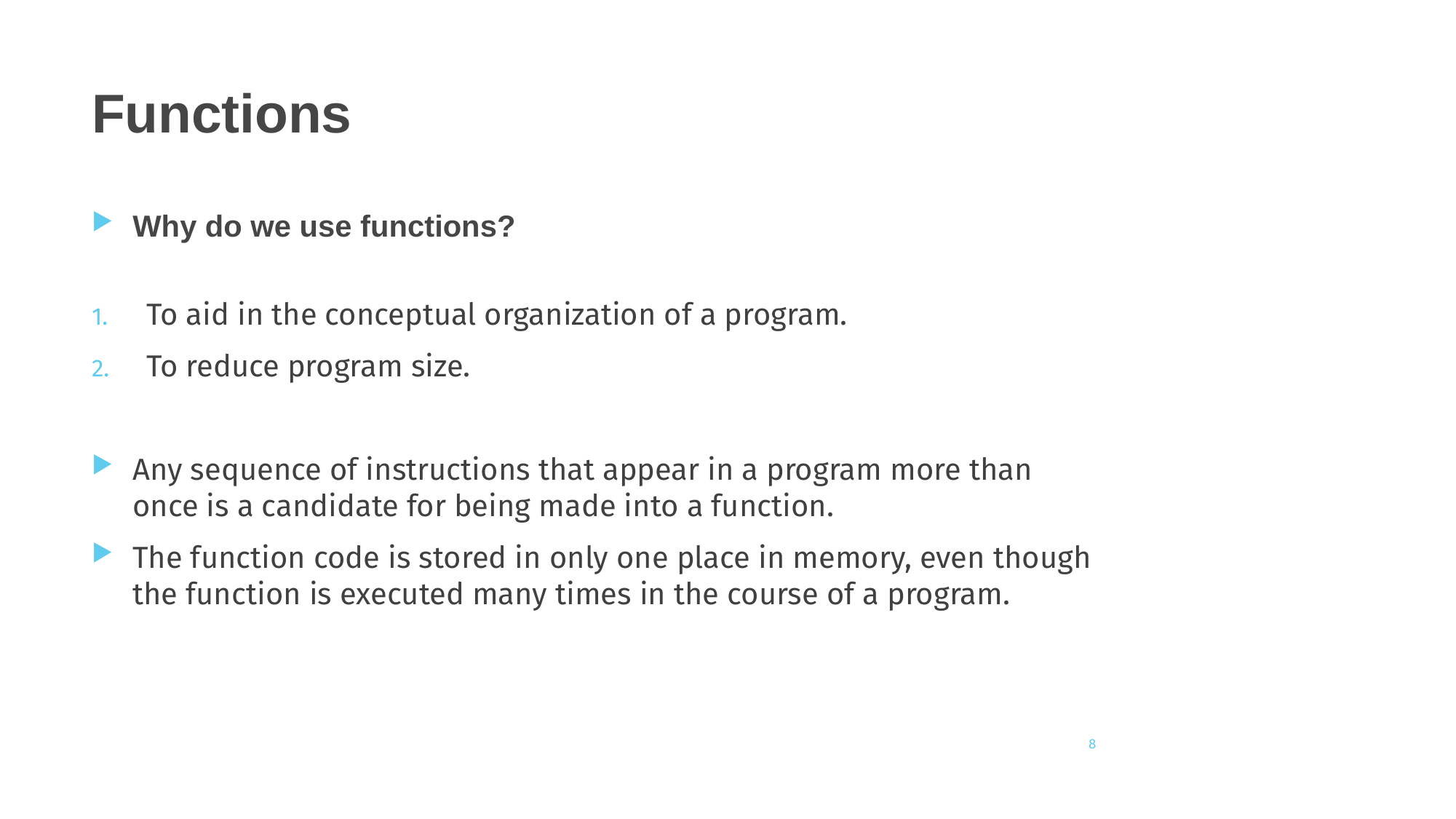

# Functions
Why do we use functions?
To aid in the conceptual organization of a program.
To reduce program size.

Any sequence of instructions that appear in a program more than once is a candidate for being made into a function.
The function code is stored in only one place in memory, even though the function is executed many times in the course of a program.

8